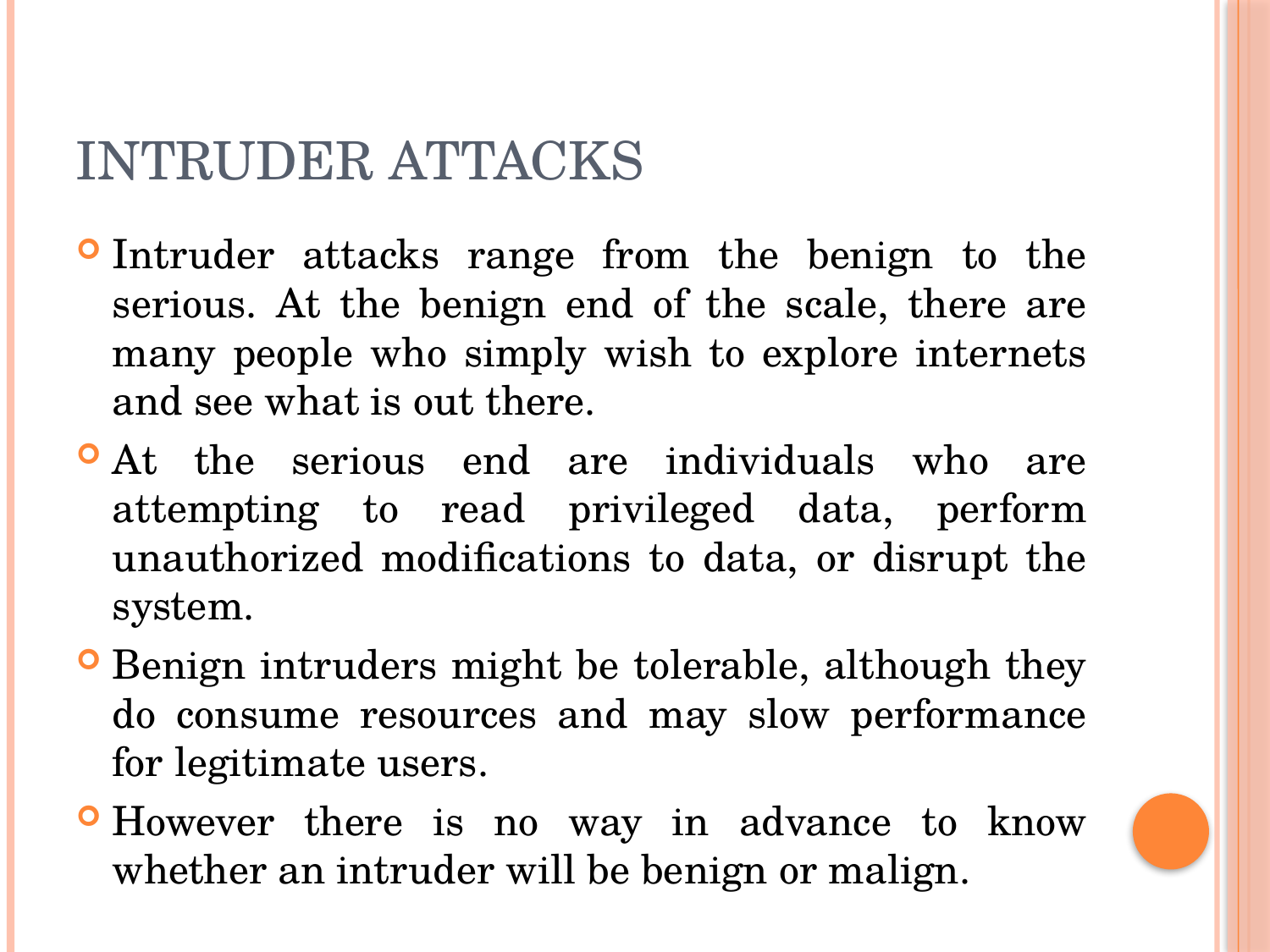

# Intruder Attacks
Intruder attacks range from the benign to the serious. At the benign end of the scale, there are many people who simply wish to explore internets and see what is out there.
At the serious end are individuals who are attempting to read privileged data, perform unauthorized modifications to data, or disrupt the system.
Benign intruders might be tolerable, although they do consume resources and may slow performance for legitimate users.
However there is no way in advance to know whether an intruder will be benign or malign.